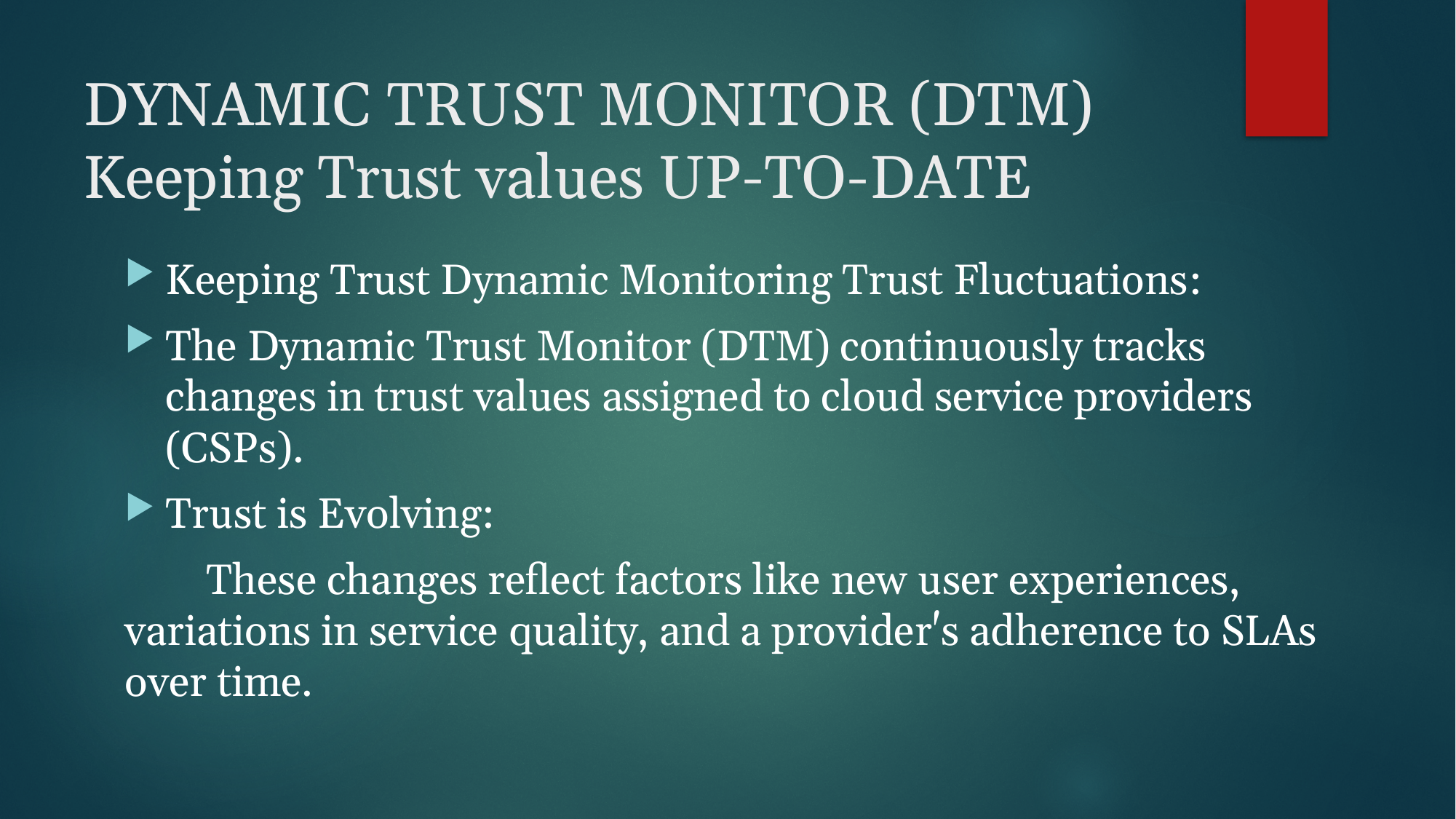

# DYNAMIC TRUST MONITOR (DTM) Keeping Trust values UP-TO-DATE
Keeping Trust Dynamic Monitoring Trust Fluctuations:
The Dynamic Trust Monitor (DTM) continuously tracks changes in trust values assigned to cloud service providers (CSPs).
Trust is Evolving:
        These changes reflect factors like new user experiences, variations in service quality, and a provider's adherence to SLAs over time.